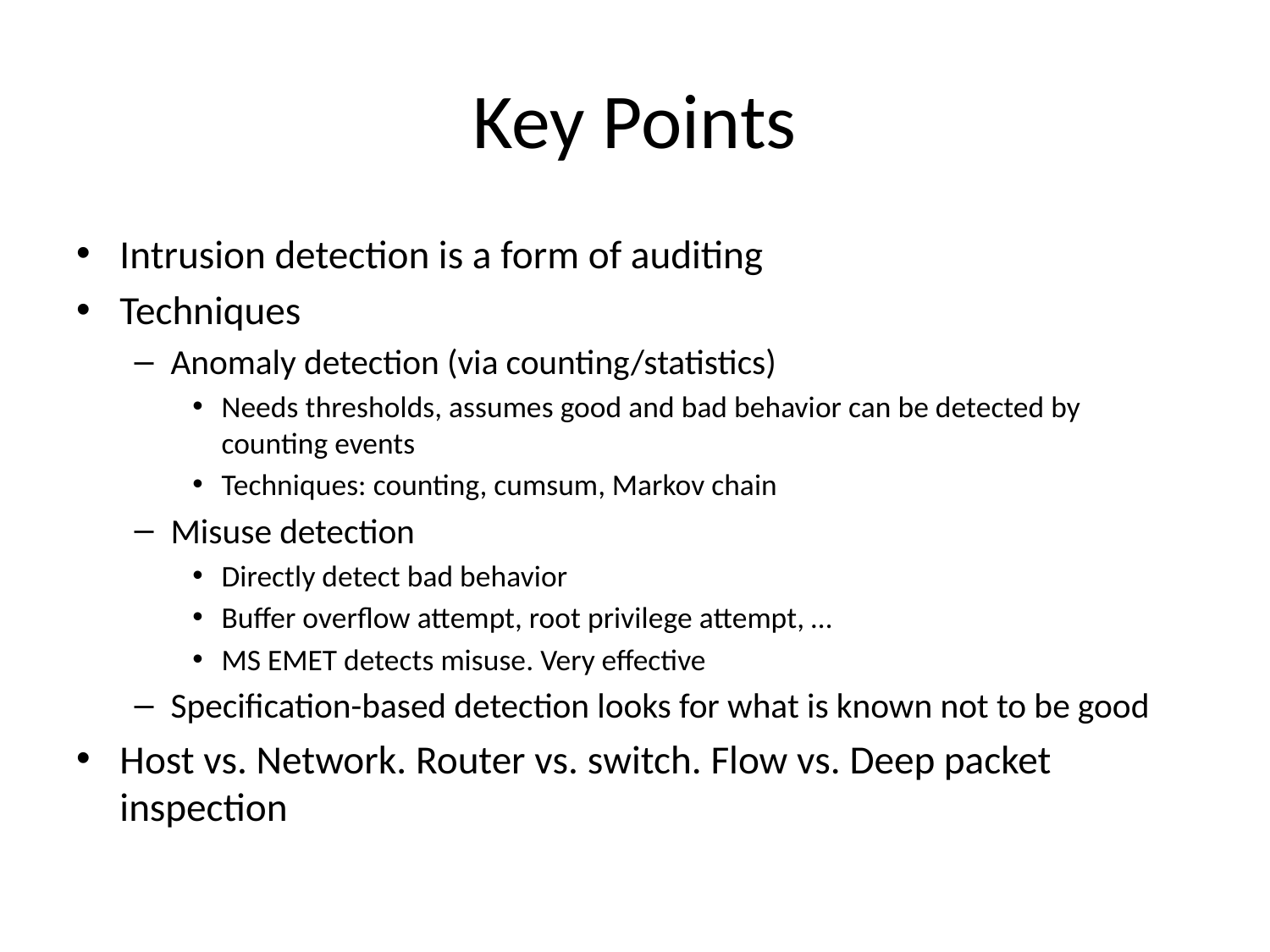

# Key Points
Intrusion detection is a form of auditing
Techniques
Anomaly detection (via counting/statistics)
Needs thresholds, assumes good and bad behavior can be detected by counting events
Techniques: counting, cumsum, Markov chain
Misuse detection
Directly detect bad behavior
Buffer overflow attempt, root privilege attempt, …
MS EMET detects misuse. Very effective
Specification-based detection looks for what is known not to be good
Host vs. Network. Router vs. switch. Flow vs. Deep packet inspection